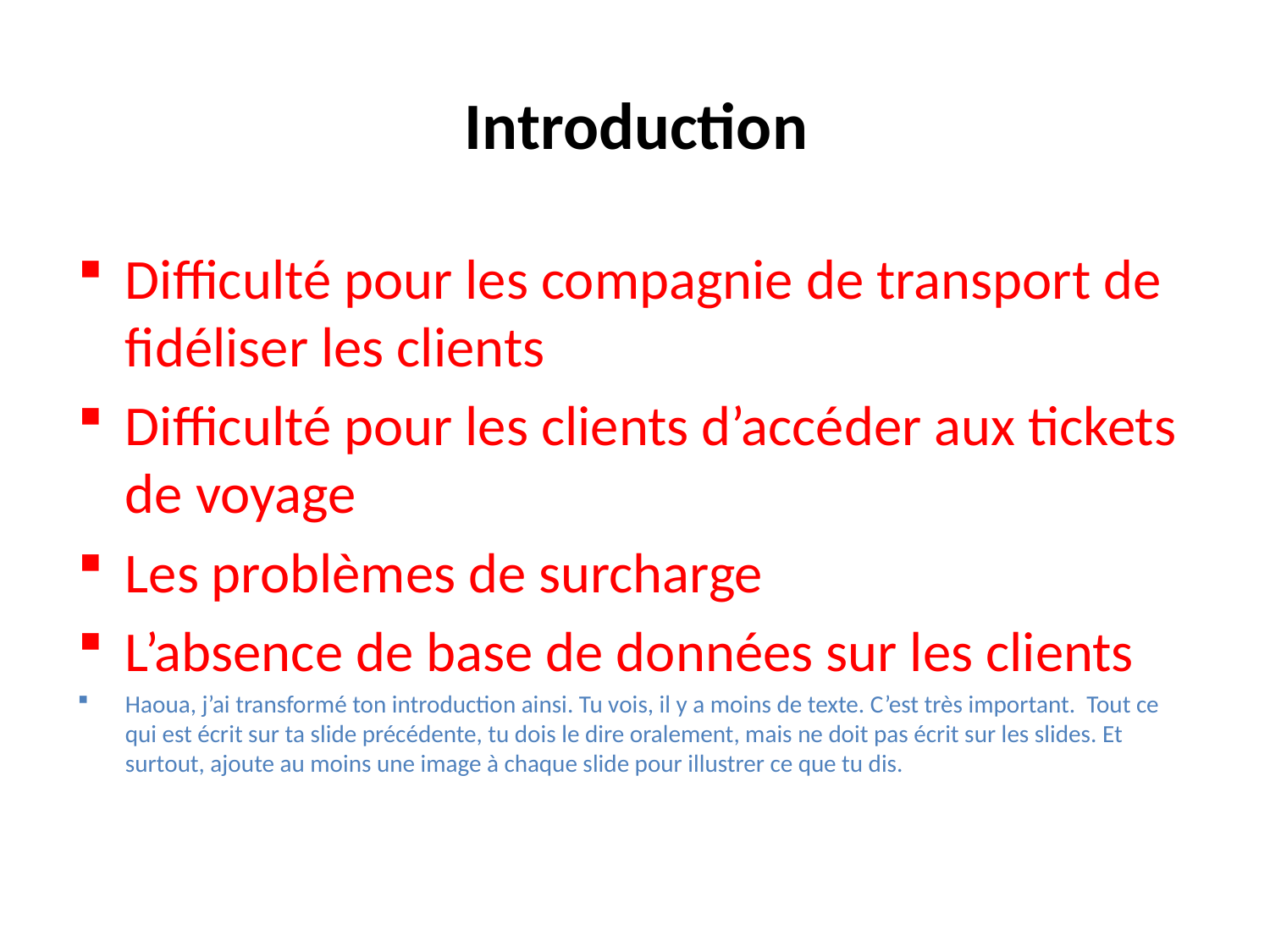

# Introduction
Difficulté pour les compagnie de transport de fidéliser les clients
Difficulté pour les clients d’accéder aux tickets de voyage
Les problèmes de surcharge
L’absence de base de données sur les clients
Haoua, j’ai transformé ton introduction ainsi. Tu vois, il y a moins de texte. C’est très important.  Tout ce qui est écrit sur ta slide précédente, tu dois le dire oralement, mais ne doit pas écrit sur les slides. Et surtout, ajoute au moins une image à chaque slide pour illustrer ce que tu dis.